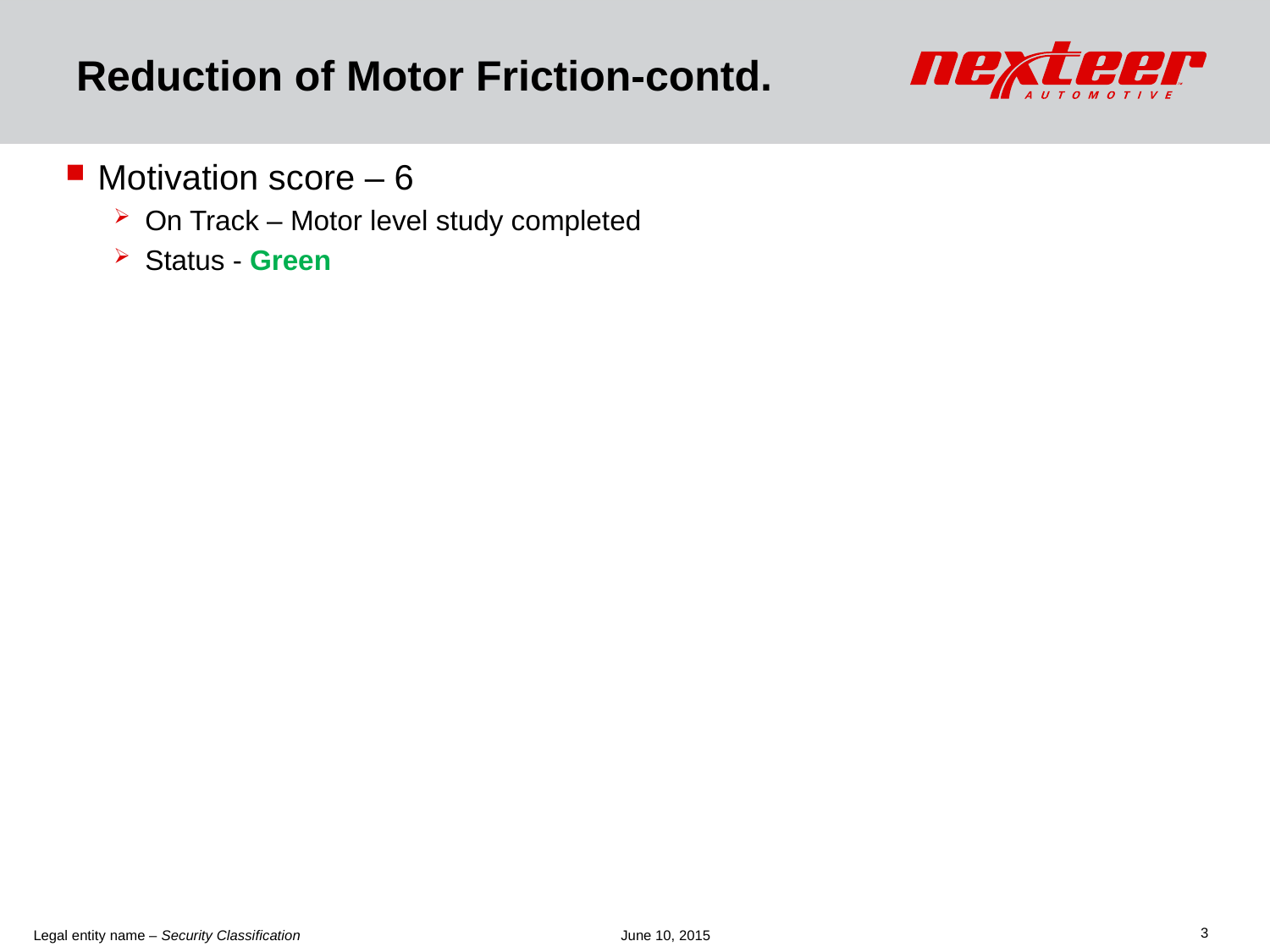

# Reduction of Motor Friction-contd.
Motivation score – 6
On Track – Motor level study completed
Status - Green

3